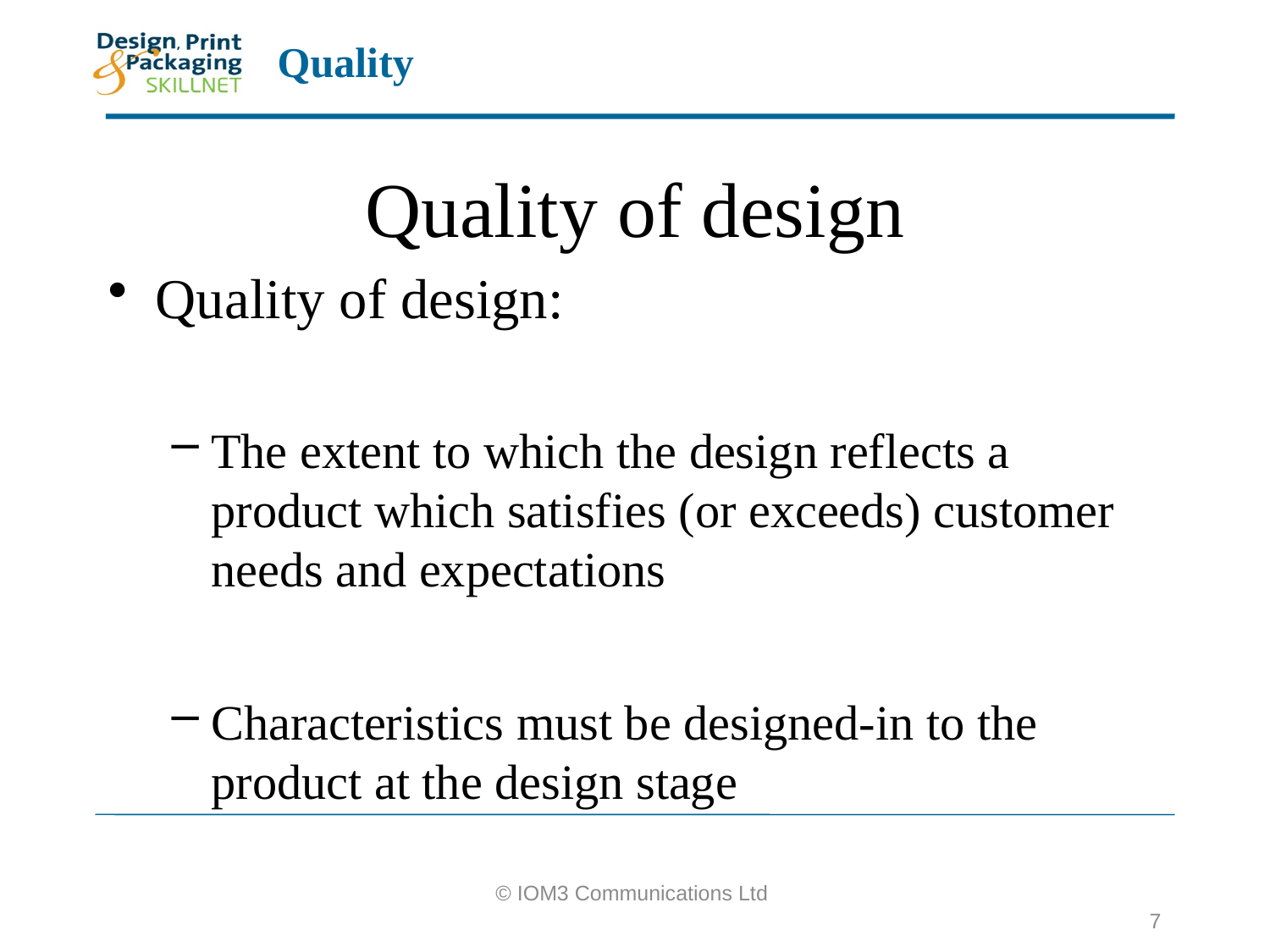

# Quality of design
Quality of design:

The extent to which the design reflects a product which satisfies (or exceeds) customer needs and expectations

Characteristics must be designed-in to the product at the design stage

© IOM3 Communications Ltd

7